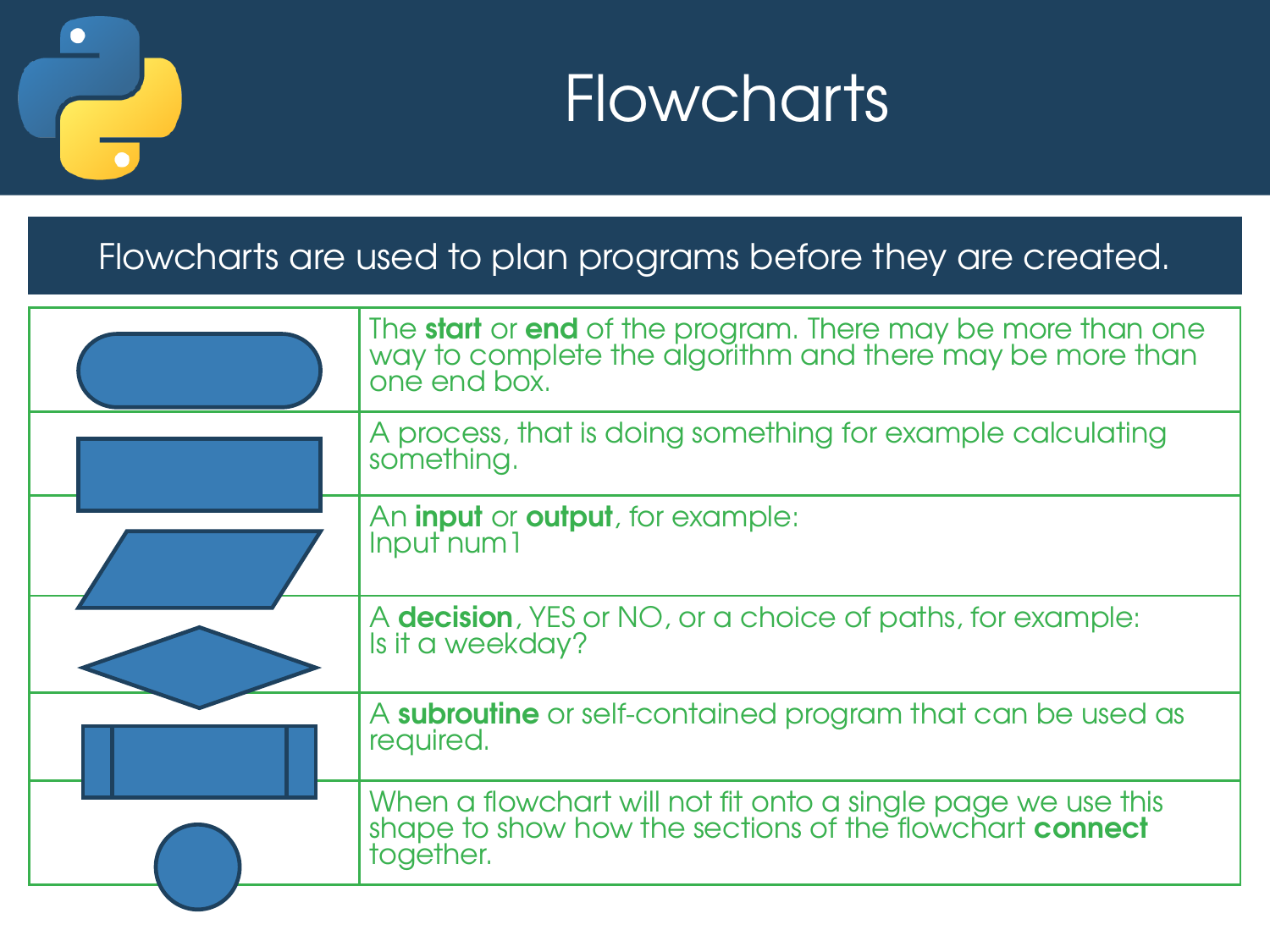

# Flowcharts
Flowcharts are used to plan programs before they are created.

|  | The start or end of the program. There may be more than one way to complete the algorithm and there may be more than one end box. |
| --- | --- |
|  | A process, that is doing something for example calculating something. |
|  | An input or output, for example: Input num1 |
|  | A decision, YES or NO, or a choice of paths, for example: Is it a weekday? |
|  | A subroutine or self-contained program that can be used as required. |
|  | When a flowchart will not fit onto a single page we use this shape to show how the sections of the flowchart connect together. |